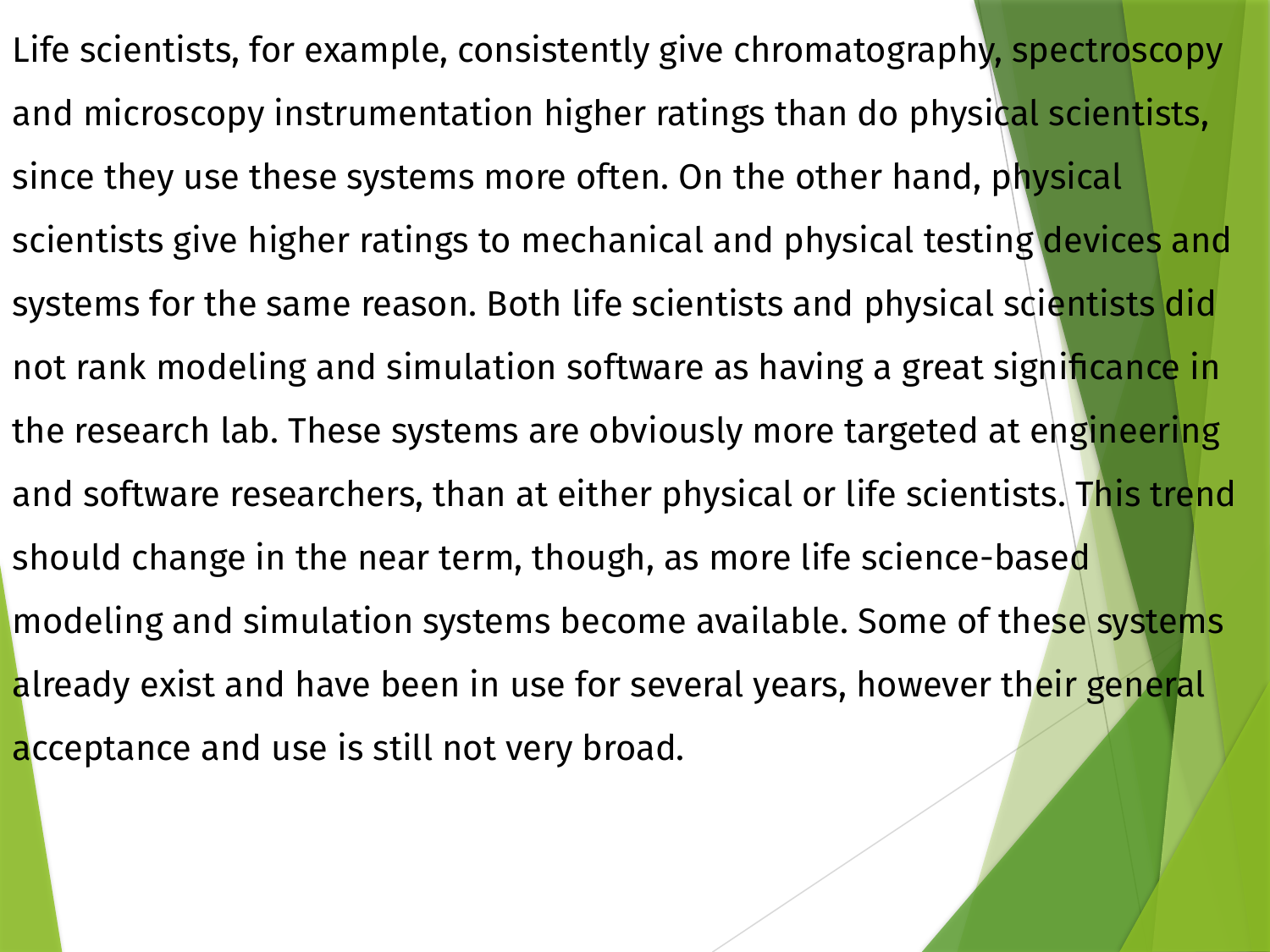

Life scientists, for example, consistently give chromatography, spectroscopy and microscopy instrumentation higher ratings than do physical scientists, since they use these systems more often. On the other hand, physical scientists give higher ratings to mechanical and physical testing devices and systems for the same reason. Both life scientists and physical scientists did not rank modeling and simulation software as having a great significance in the research lab. These systems are obviously more targeted at engineering and software researchers, than at either physical or life scientists. This trend should change in the near term, though, as more life science-based modeling and simulation systems become available. Some of these systems already exist and have been in use for several years, however their general acceptance and use is still not very broad.